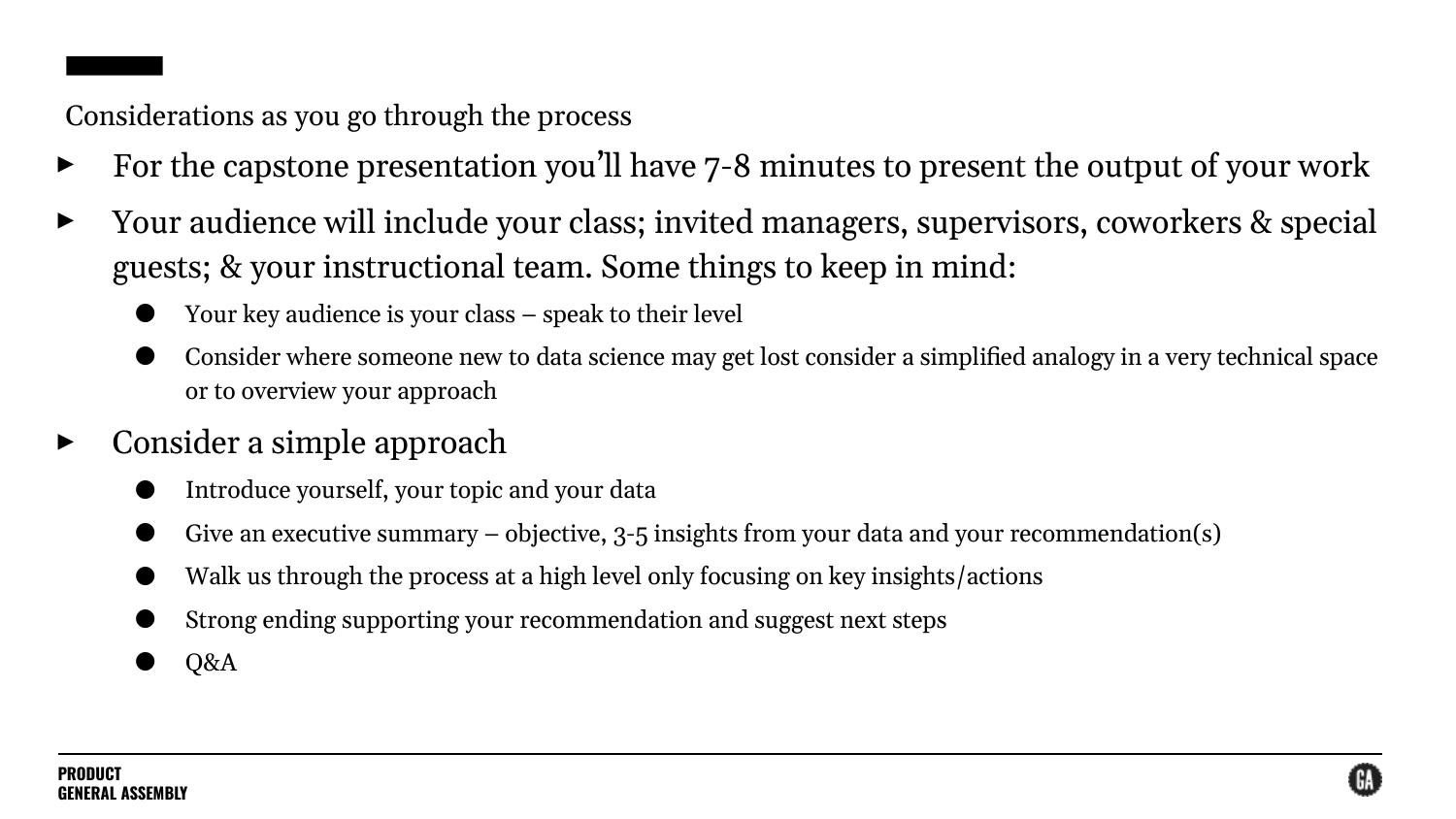

# Considerations as you go through the process
For the capstone presentation you’ll have 7-8 minutes to present the output of your work
Your audience will include your class; invited managers, supervisors, coworkers & special guests; & your instructional team. Some things to keep in mind:
Your key audience is your class – speak to their level
Consider where someone new to data science may get lost consider a simplified analogy in a very technical space or to overview your approach
Consider a simple approach
Introduce yourself, your topic and your data
Give an executive summary – objective, 3-5 insights from your data and your recommendation(s)
Walk us through the process at a high level only focusing on key insights/actions
Strong ending supporting your recommendation and suggest next steps
Q&A